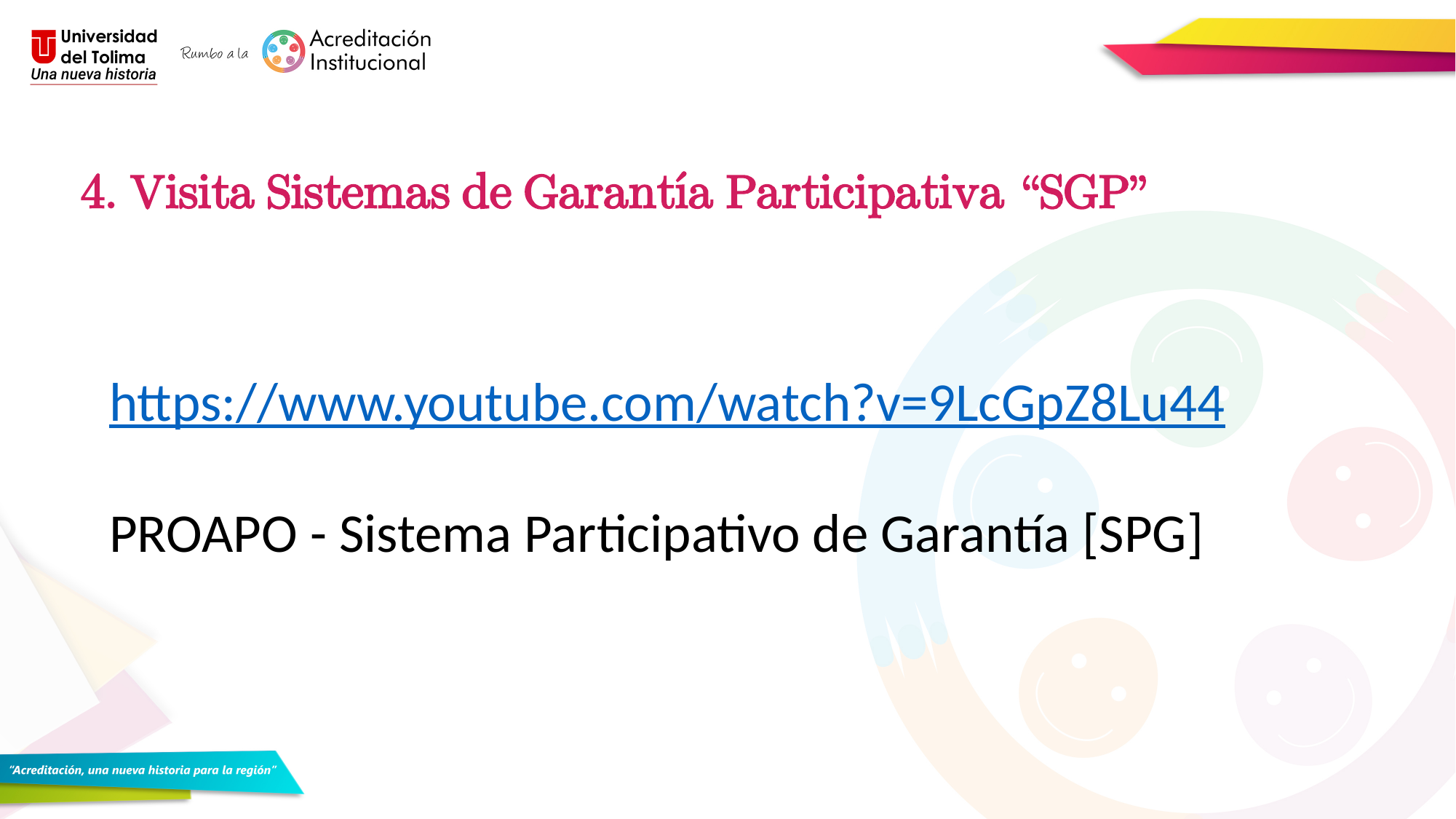

4. Visita Sistemas de Garantía Participativa “SGP”

https://www.youtube.com/watch?v=9LcGpZ8Lu44

PROAPO - Sistema Participativo de Garantía [SPG]